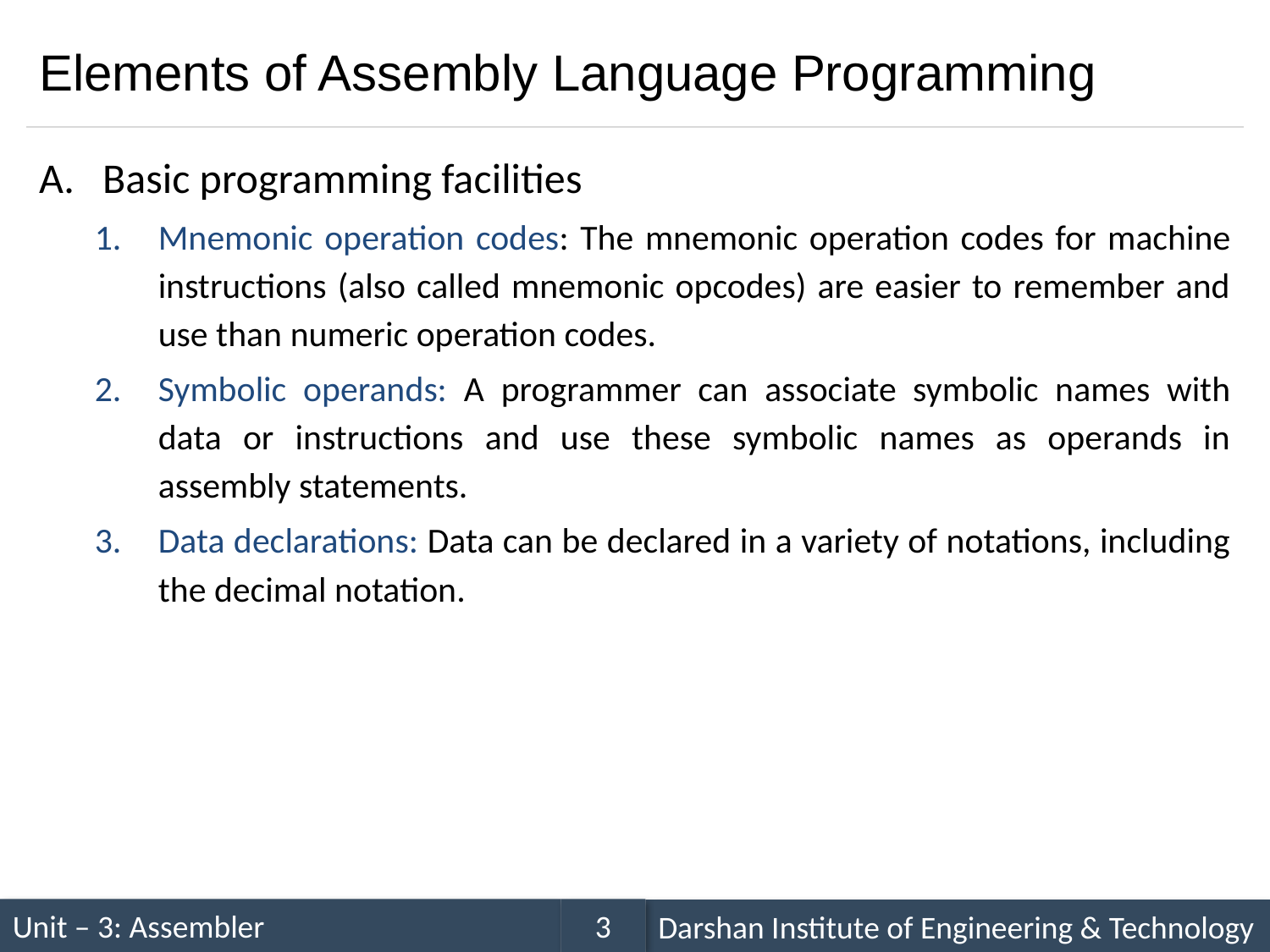

# Elements of Assembly Language Programming
Basic programming facilities
Mnemonic operation codes: The mnemonic operation codes for machine instructions (also called mnemonic opcodes) are easier to remember and use than numeric operation codes.
Symbolic operands: A programmer can associate symbolic names with data or instructions and use these symbolic names as operands in assembly statements.
Data declarations: Data can be declared in a variety of notations, including the decimal notation.